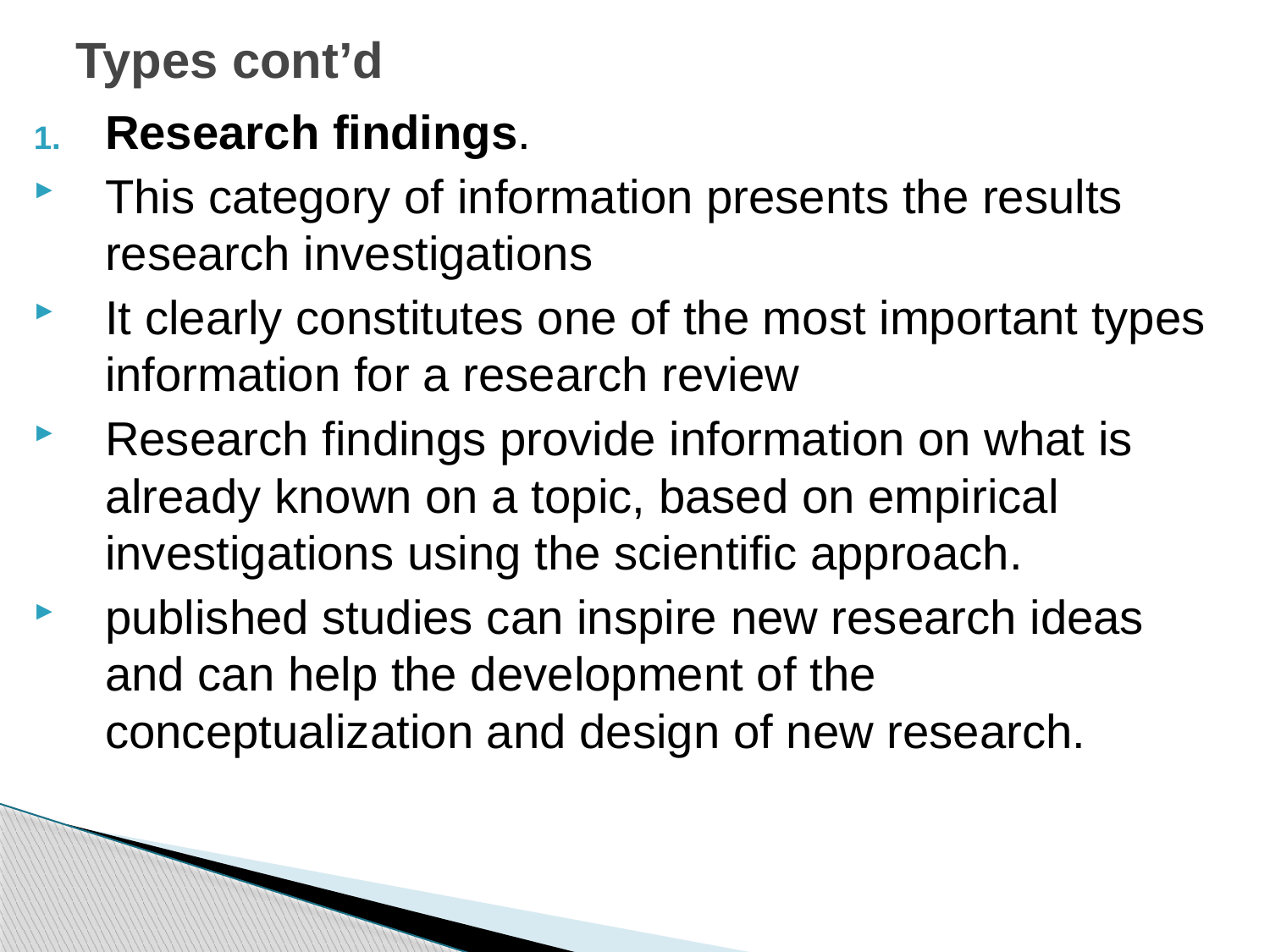

# Types cont’d
Research findings.
This category of information presents the results research investigations
It clearly constitutes one of the most important types information for a research review
Research findings provide information on what is already known on a topic, based on empirical investigations using the scientific approach.
published studies can inspire new research ideas and can help the development of the conceptualization and design of new research.